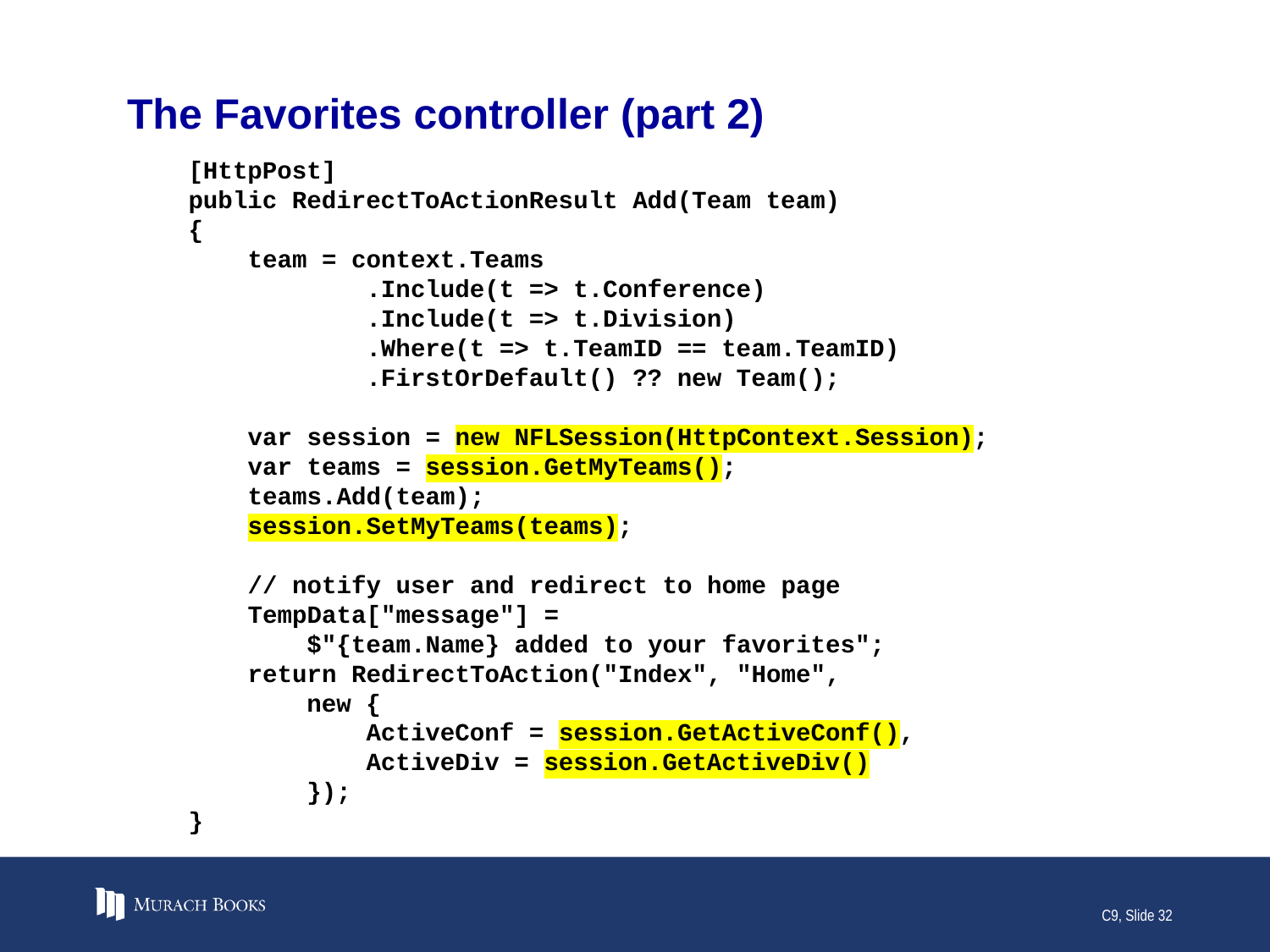

# The Favorites controller (part 2)
    [HttpPost]
    public RedirectToActionResult Add(Team team)
    {
        team = context.Teams
                .Include(t => t.Conference)
                .Include(t => t.Division)
                .Where(t => t.TeamID == team.TeamID)
                .FirstOrDefault() ?? new Team();

        var session = new NFLSession(HttpContext.Session);
        var teams = session.GetMyTeams();
        teams.Add(team);
        session.SetMyTeams(teams);

        // notify user and redirect to home page
        TempData["message"] =
            $"{team.Name} added to your favorites";
        return RedirectToAction("Index", "Home",
            new {
                ActiveConf = session.GetActiveConf(),
                ActiveDiv = session.GetActiveDiv()
            });
    }

C9, Slide 32